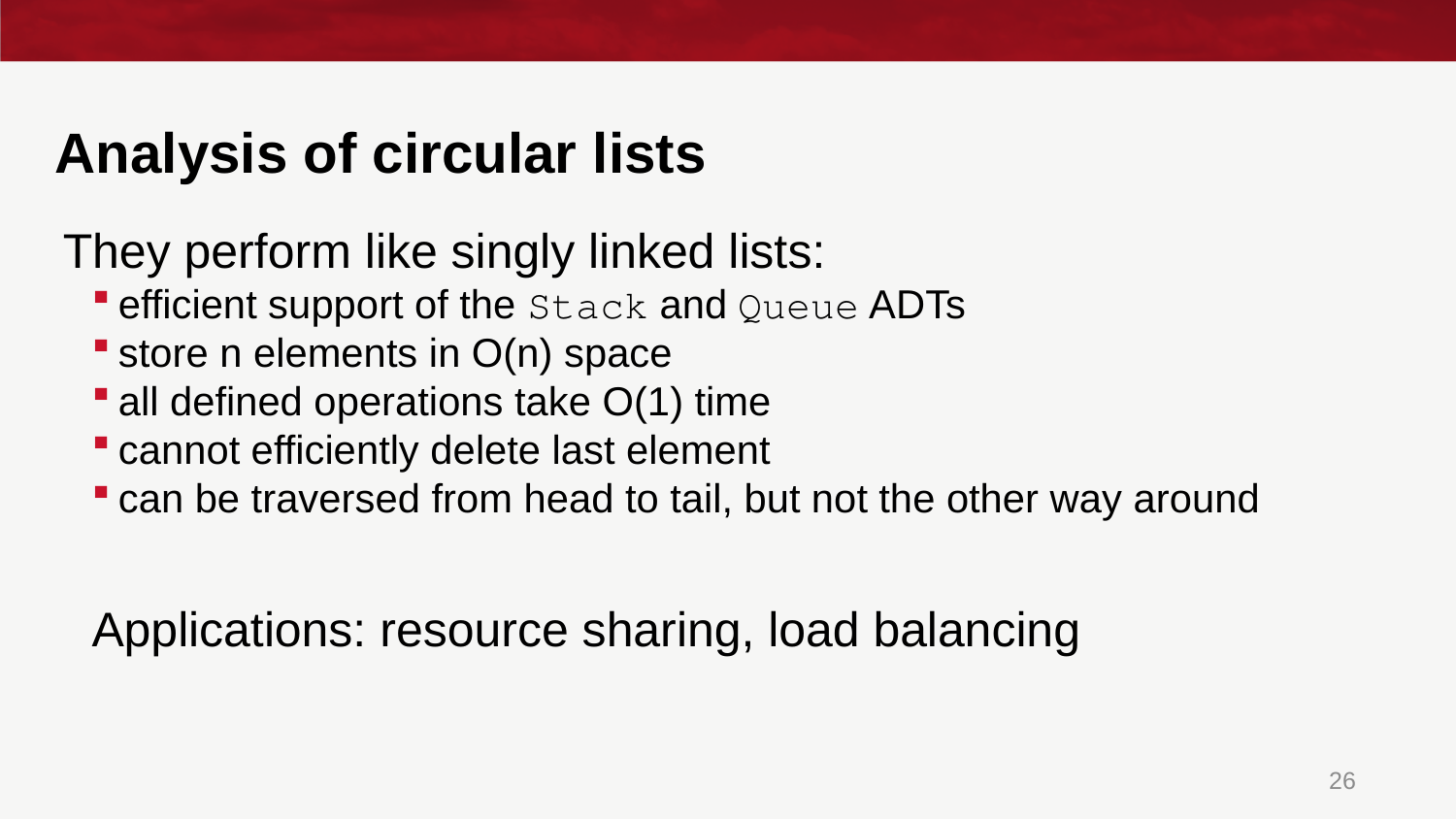

# Analysis of circular lists
They perform like singly linked lists:
efficient support of the Stack and Queue ADTs
store n elements in O(n) space
all defined operations take O(1) time
cannot efficiently delete last element
can be traversed from head to tail, but not the other way around

Applications: resource sharing, load balancing